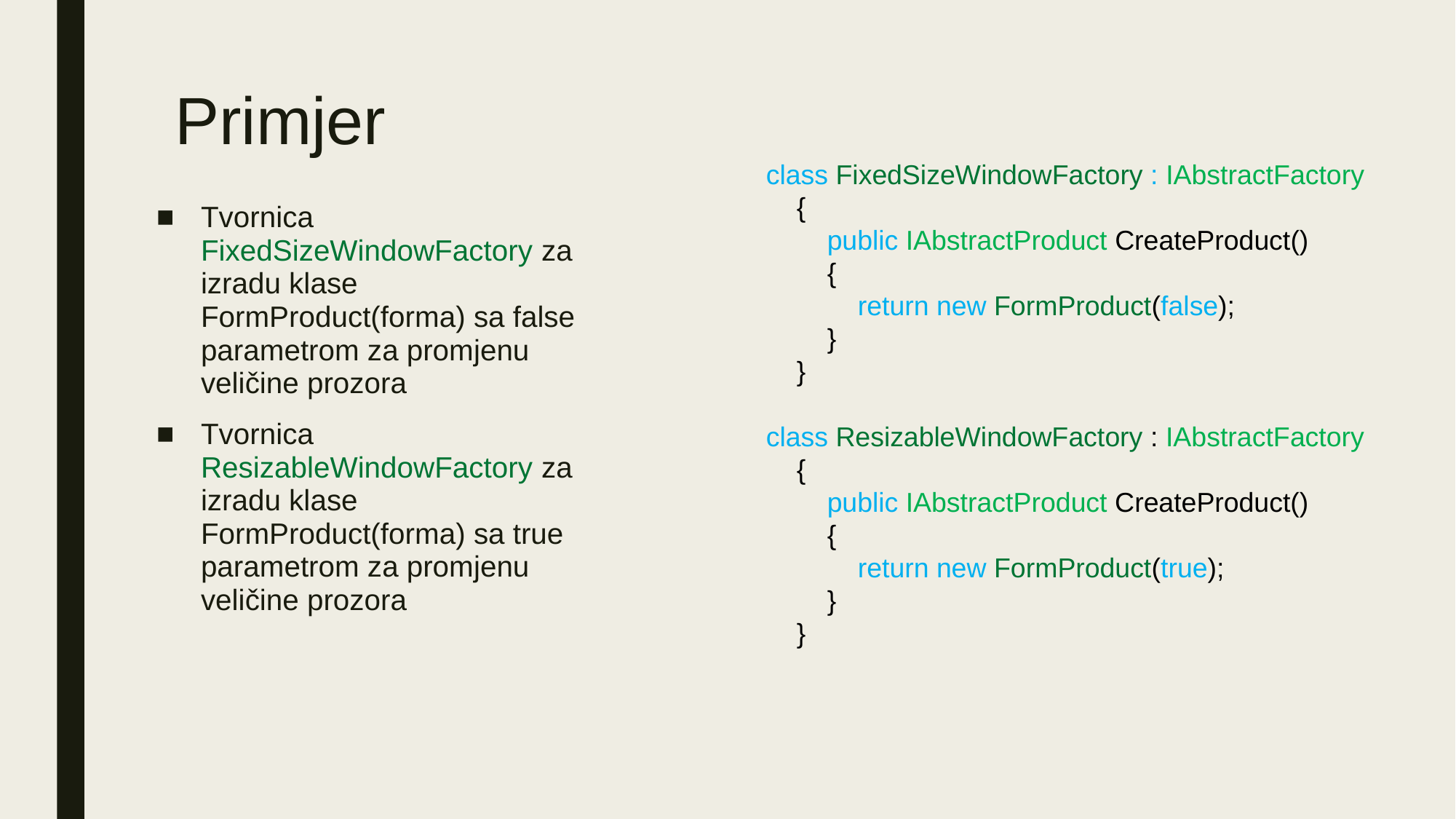

# Primjer
class FixedSizeWindowFactory : IAbstractFactory
    {
        public IAbstractProduct CreateProduct()
        {
            return new FormProduct(false);
        }
    }

class ResizableWindowFactory : IAbstractFactory
    {
        public IAbstractProduct CreateProduct()
        {
            return new FormProduct(true);
        }
    }
Tvornica FixedSizeWindowFactory za izradu klase FormProduct(forma) sa false parametrom za promjenu veličine prozora
Tvornica ResizableWindowFactory za izradu klase FormProduct(forma) sa true parametrom za promjenu veličine prozora